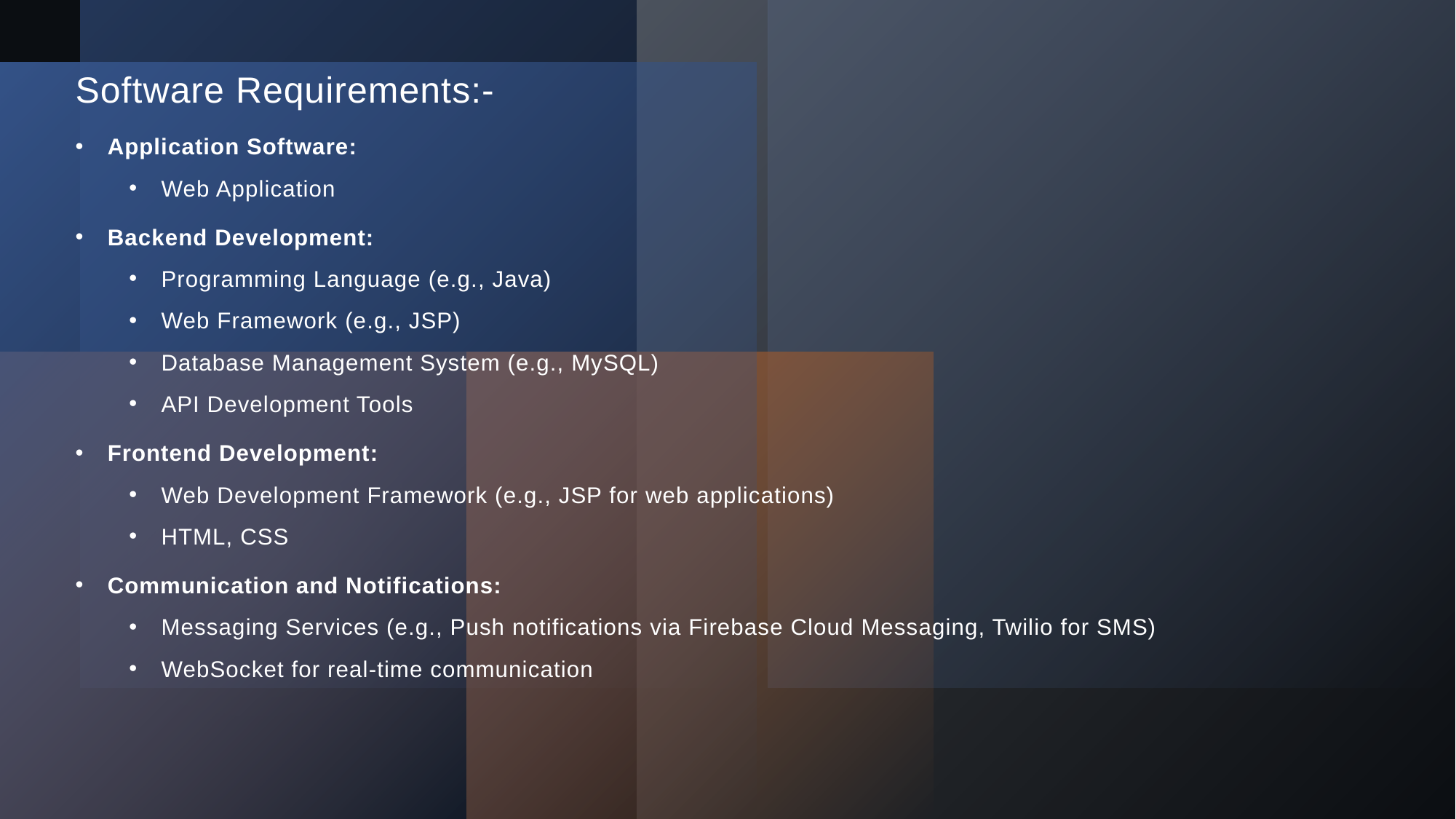

Software Requirements:-
Application Software:
Web Application
Backend Development:
Programming Language (e.g., Java)
Web Framework (e.g., JSP)
Database Management System (e.g., MySQL)
API Development Tools
Frontend Development:
Web Development Framework (e.g., JSP for web applications)
HTML, CSS
Communication and Notifications:
Messaging Services (e.g., Push notifications via Firebase Cloud Messaging, Twilio for SMS)
WebSocket for real-time communication